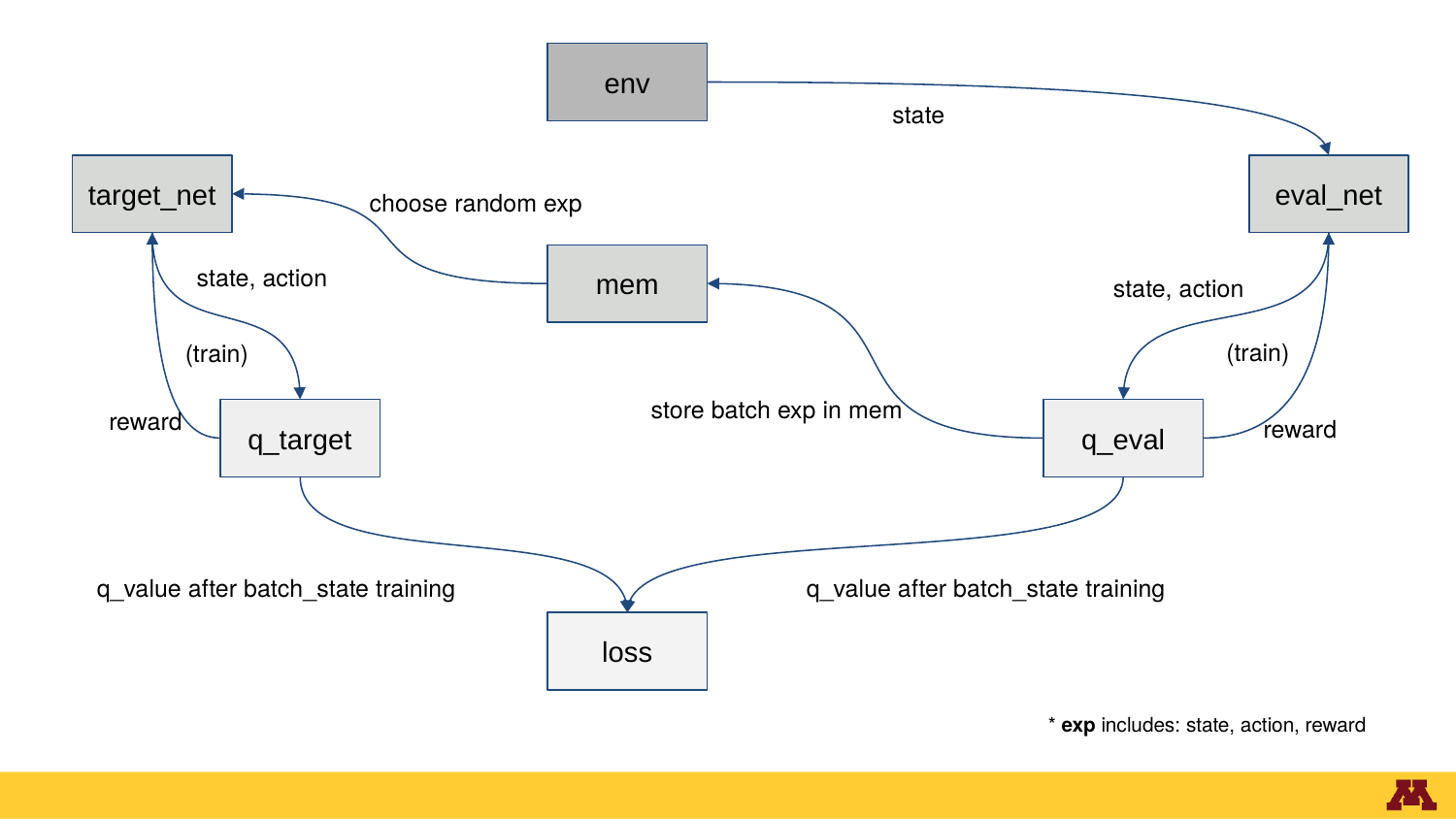

env
state
eval_net
target_net
choose random exp
mem
state, action
state, action
(train)
(train)
store batch exp in mem
reward
q_eval
q_target
reward
q_value after batch_state training
q_value after batch_state training
loss
* exp includes: state, action, reward